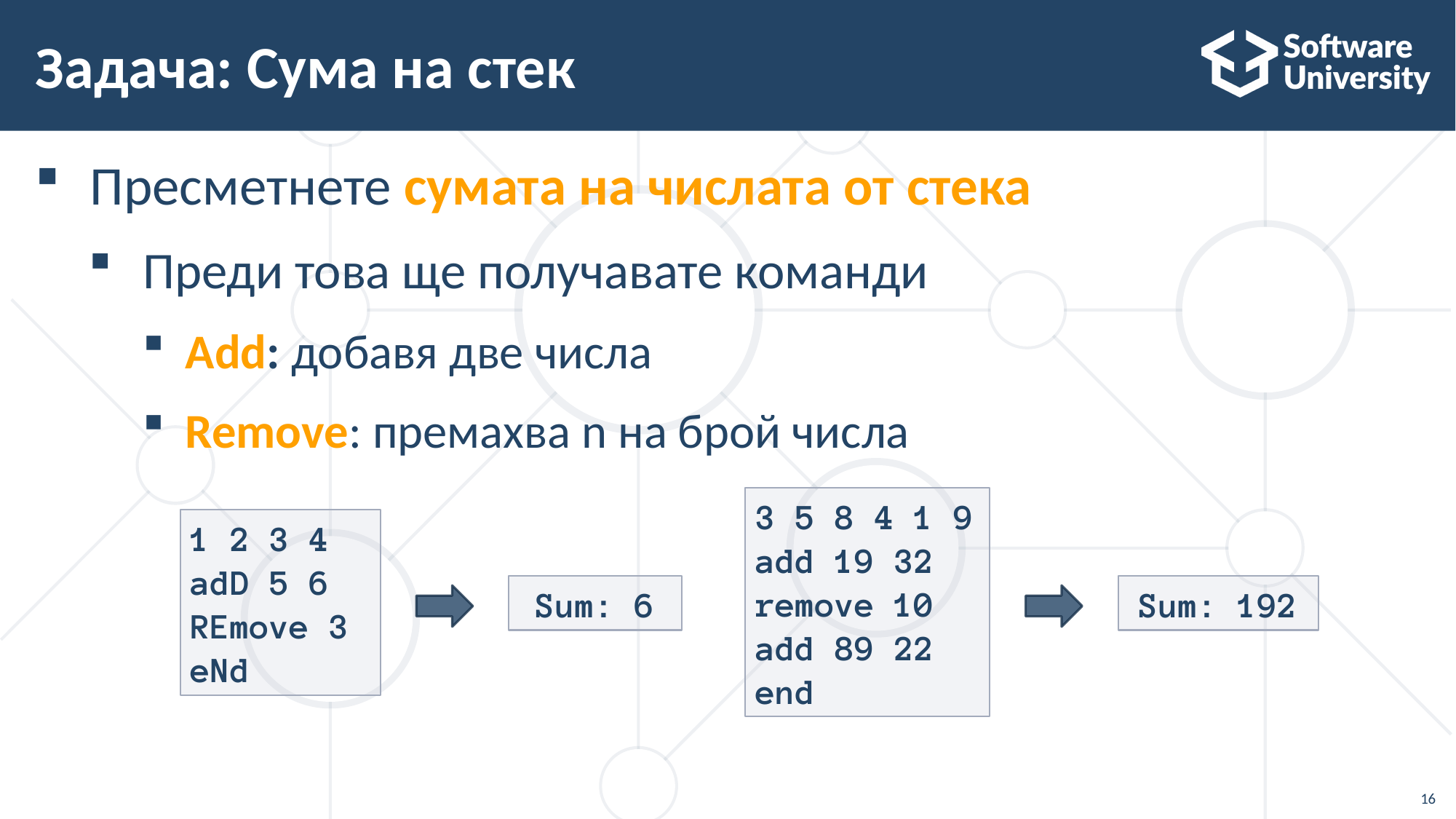

# Задача: Сума на стек
Пресметнете сумата на числата от стека
Преди това ще получавате команди
Add: добавя две числа
Remove: премахва n на брой числа

3 5 8 4 1 9
add 19 32
remove 10
add 89 22
end
1 2 3 4
adD 5 6
REmove 3
eNd
Sum: 6
Sum: 192

16